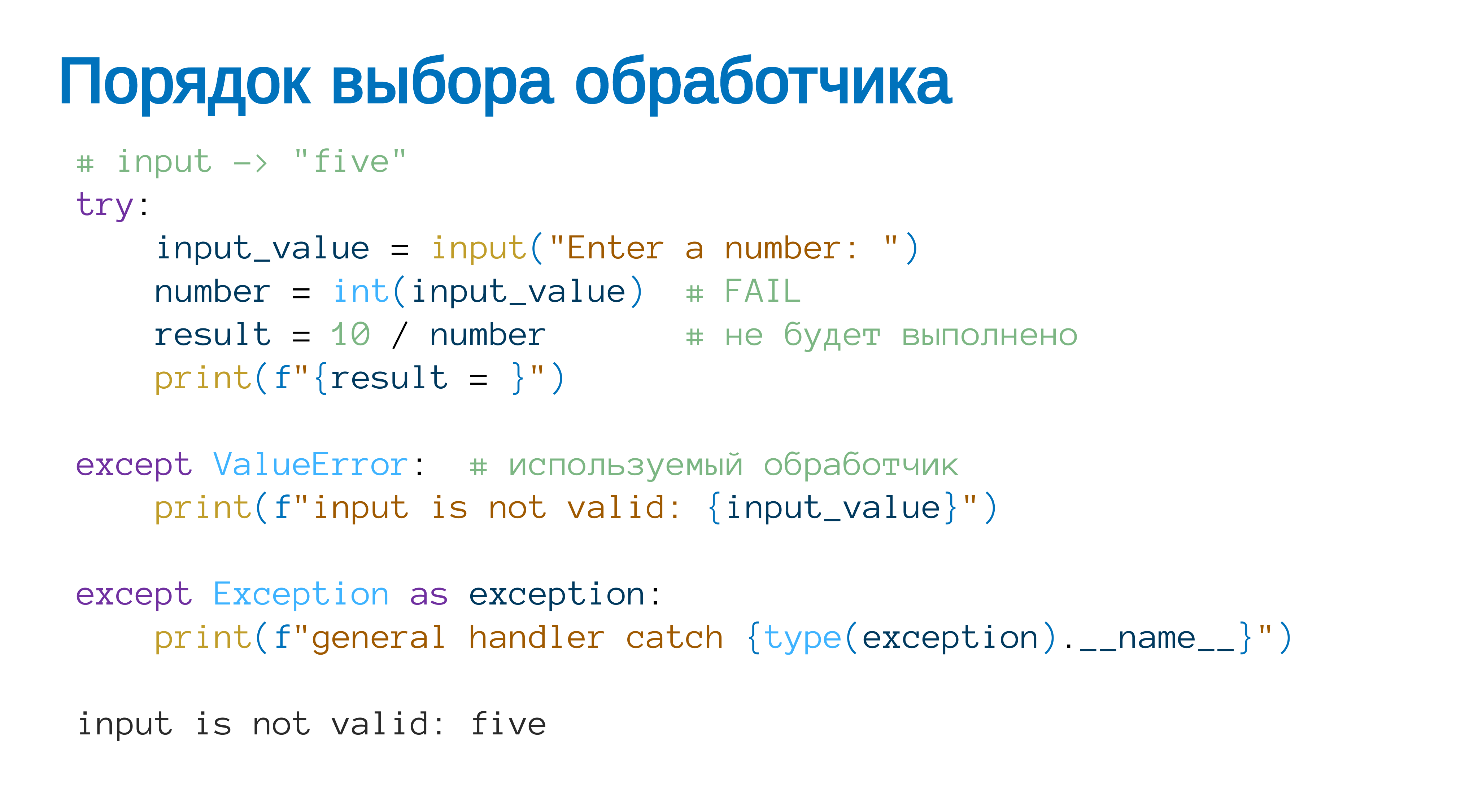

# Порядок выбора обработчика
# input -> "five"
try:
    input_value = input("Enter a number: ")
    number = int(input_value)  # FAIL
    result = 10 / number       # не будет выполнено
    print(f"{result = }")

except ValueError:  # используемый обработчик
    print(f"input is not valid: {input_value}")

except Exception as exception:
    print(f"general handler catch {type(exception).__name__}")

input is not valid: five
17